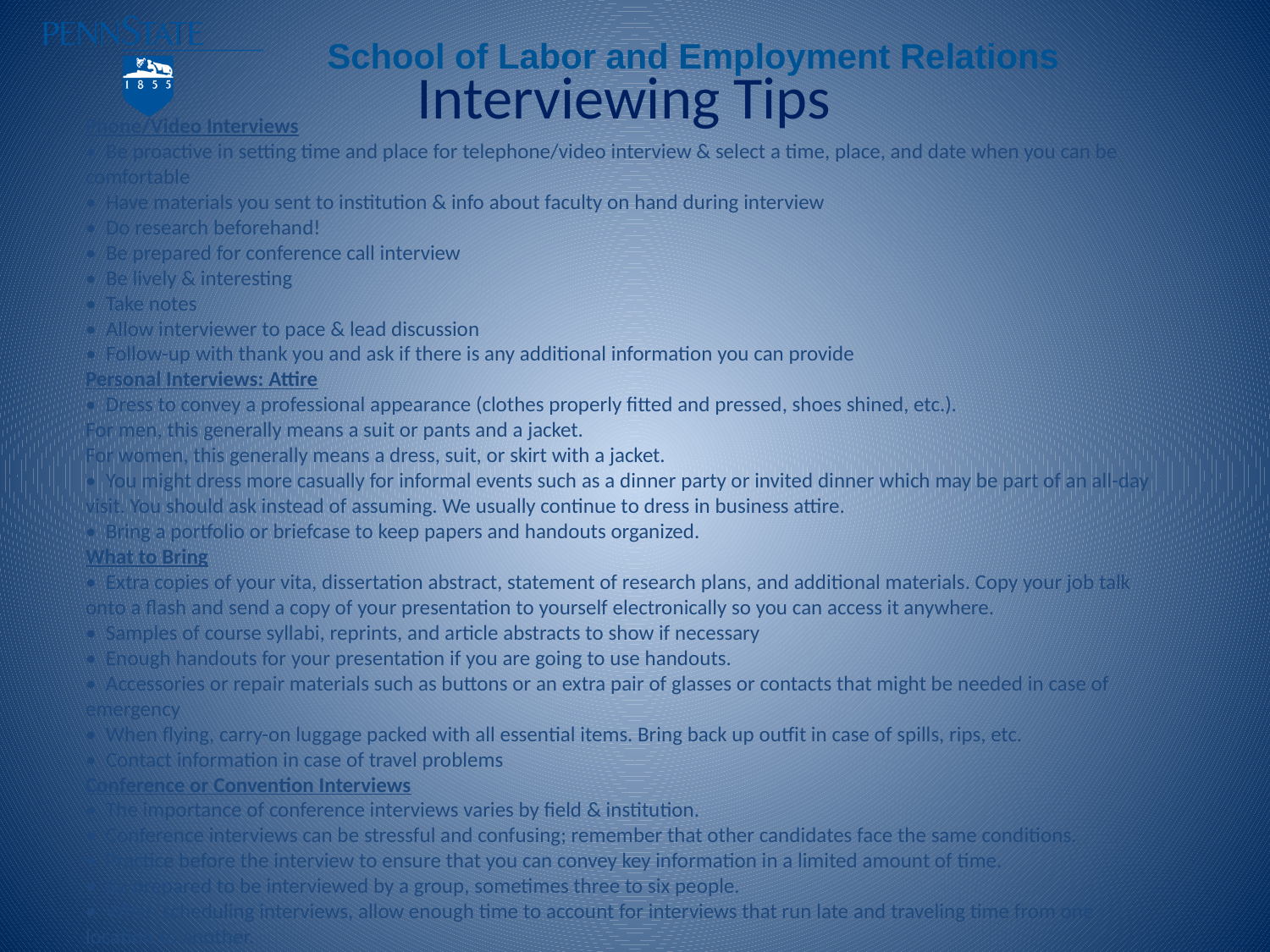

# Interviewing Tips
Phone/Video Interviews
•  Be proactive in setting time and place for telephone/video interview & select a time, place, and date when you can be comfortable
•  Have materials you sent to institution & info about faculty on hand during interview
•  Do research beforehand!
•  Be prepared for conference call interview
•  Be lively & interesting
•  Take notes
•  Allow interviewer to pace & lead discussion
•  Follow-up with thank you and ask if there is any additional information you can provide
Personal Interviews: Attire
•  Dress to convey a professional appearance (clothes properly fitted and pressed, shoes shined, etc.).
For men, this generally means a suit or pants and a jacket.
For women, this generally means a dress, suit, or skirt with a jacket.
•  You might dress more casually for informal events such as a dinner party or invited dinner which may be part of an all-day visit. You should ask instead of assuming. We usually continue to dress in business attire.
•  Bring a portfolio or briefcase to keep papers and handouts organized.
What to Bring
•  Extra copies of your vita, dissertation abstract, statement of research plans, and additional materials. Copy your job talk onto a flash and send a copy of your presentation to yourself electronically so you can access it anywhere.
•  Samples of course syllabi, reprints, and article abstracts to show if necessary
•  Enough handouts for your presentation if you are going to use handouts.
•  Accessories or repair materials such as buttons or an extra pair of glasses or contacts that might be needed in case of emergency
•  When flying, carry-on luggage packed with all essential items. Bring back up outfit in case of spills, rips, etc.
•  Contact information in case of travel problems
Conference or Convention Interviews
•  The importance of conference interviews varies by field & institution.
•  Conference interviews can be stressful and confusing; remember that other candidates face the same conditions.
•  Practice before the interview to ensure that you can convey key information in a limited amount of time.
•  Be prepared to be interviewed by a group, sometimes three to six people.
•  When scheduling interviews, allow enough time to account for interviews that run late and traveling time from one location to another.